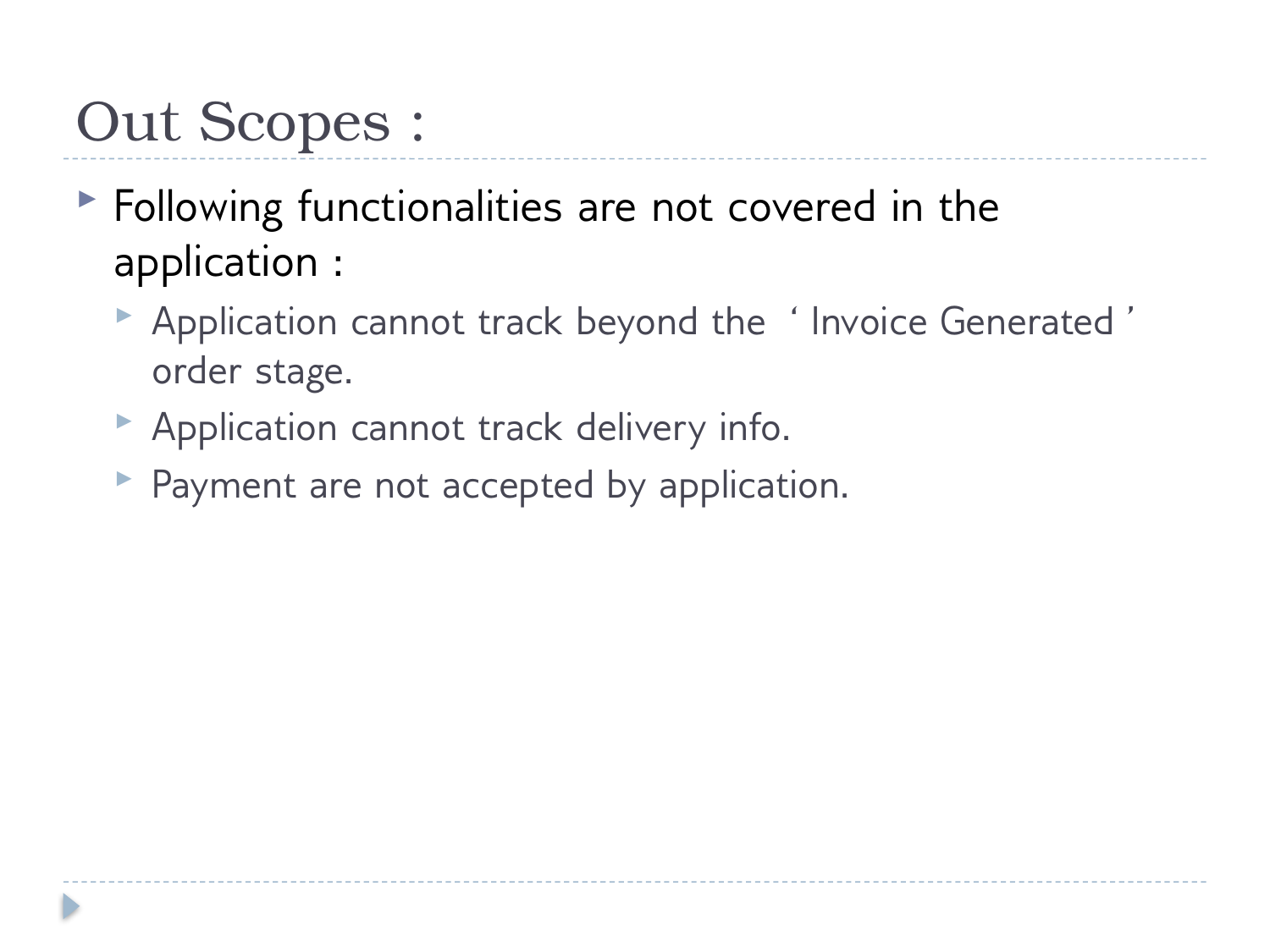

# Out Scopes :
Following functionalities are not covered in the application :
Application cannot track beyond the  ‘ Invoice Generated ’ order stage.
Application cannot track delivery info.
Payment are not accepted by application.